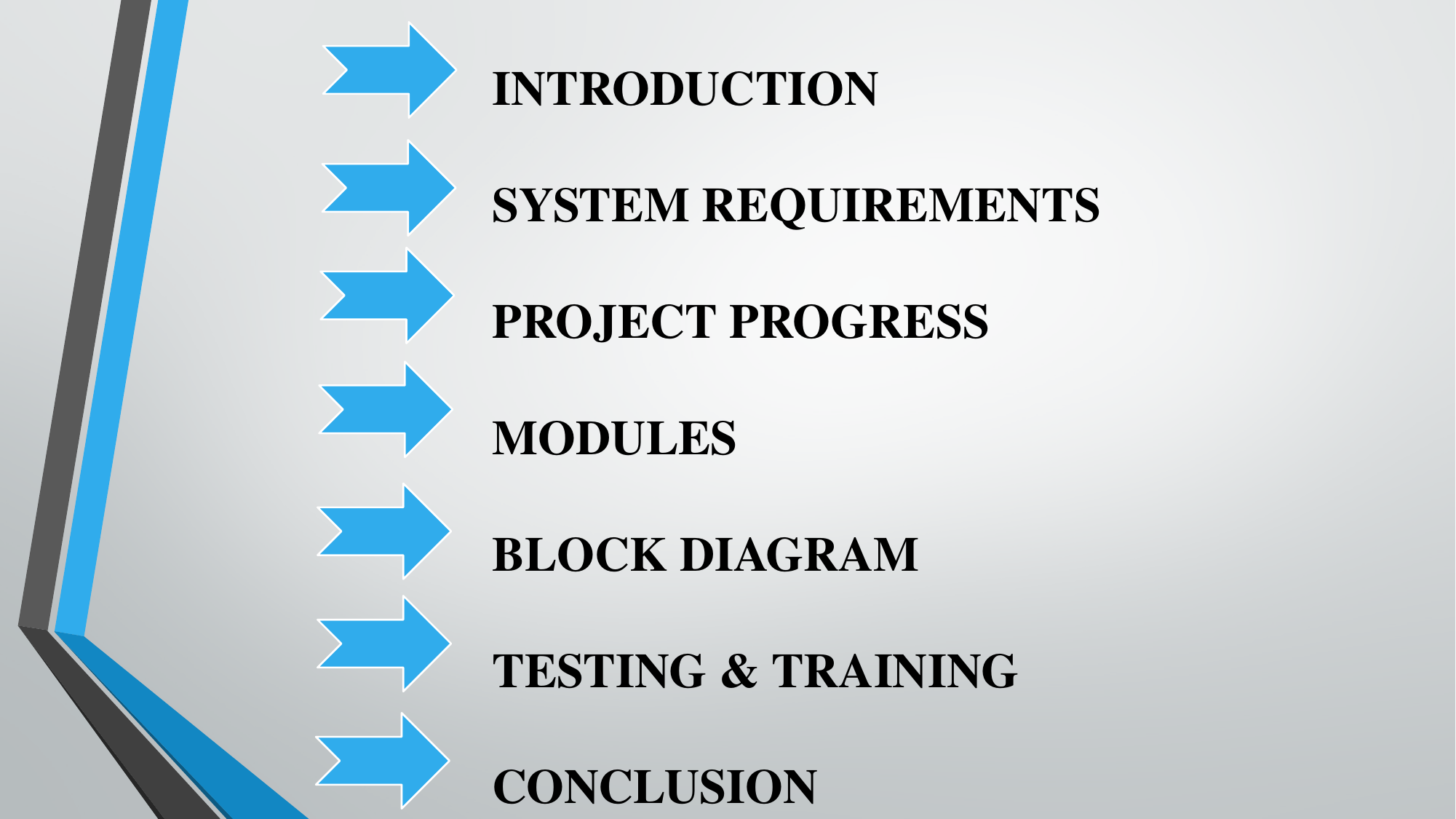

INTRODUCTION
SYSTEM REQUIREMENTS
PROJECT PROGRESS
MODULES
BLOCK DIAGRAM
TESTING & TRAINING
CONCLUSION